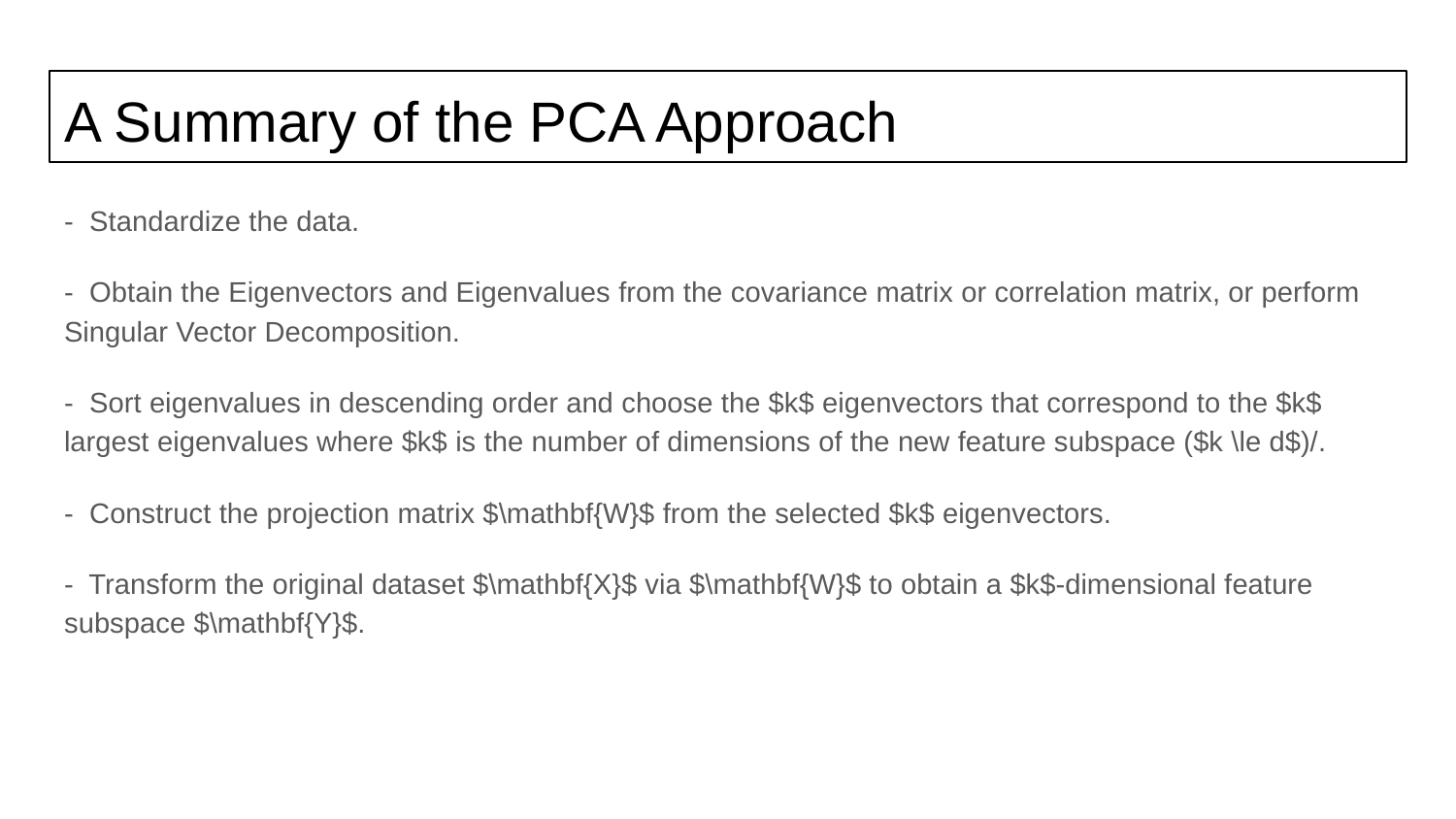

# A Summary of the PCA Approach
-  Standardize the data.
-  Obtain the Eigenvectors and Eigenvalues from the covariance matrix or correlation matrix, or perform Singular Vector Decomposition.
-  Sort eigenvalues in descending order and choose the $k$ eigenvectors that correspond to the $k$ largest eigenvalues where $k$ is the number of dimensions of the new feature subspace ($k \le d$)/.
-  Construct the projection matrix $\mathbf{W}$ from the selected $k$ eigenvectors.
-  Transform the original dataset $\mathbf{X}$ via $\mathbf{W}$ to obtain a $k$-dimensional feature subspace $\mathbf{Y}$.